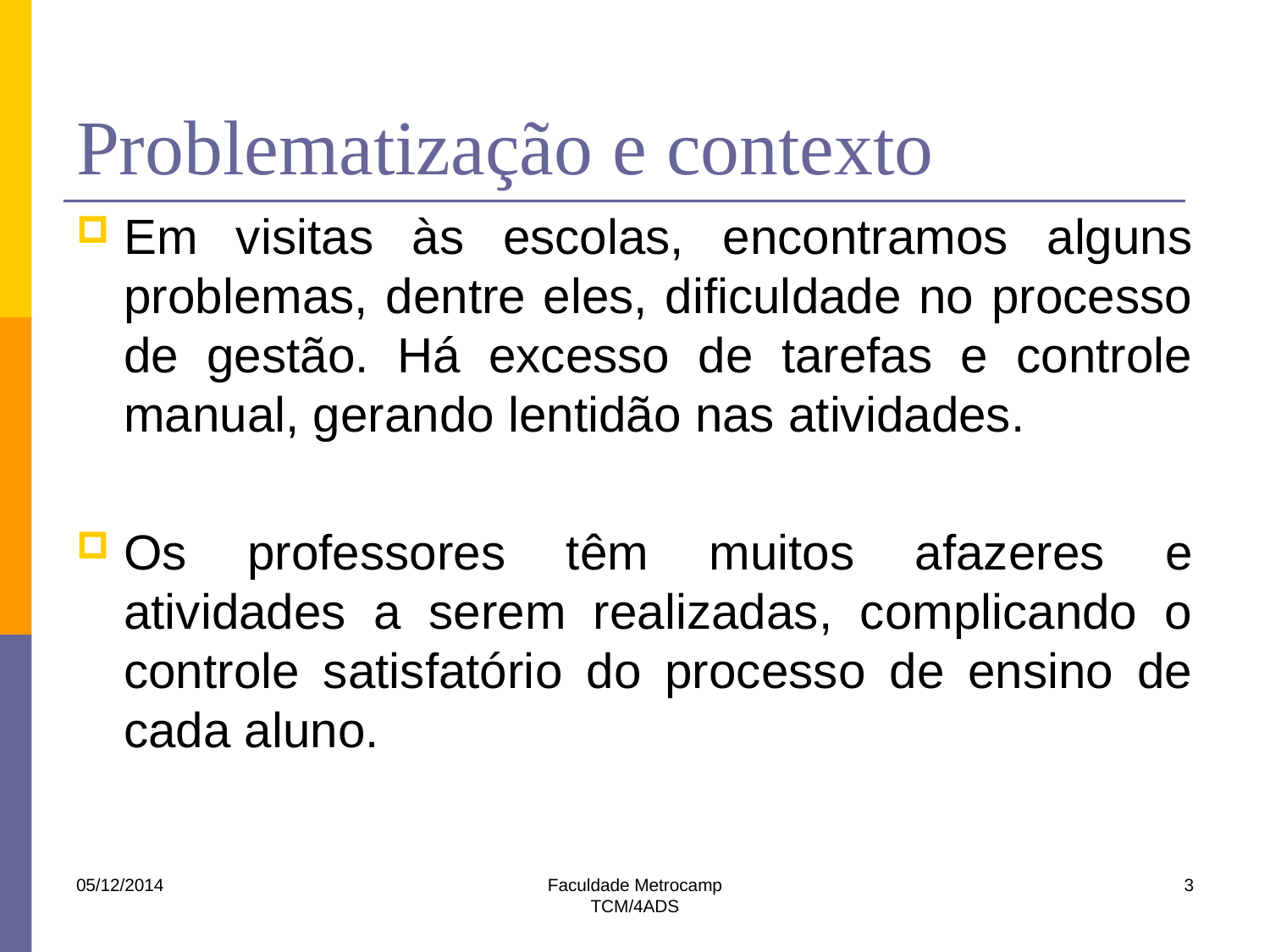

# Problematização e contexto
Em visitas às escolas, encontramos alguns problemas, dentre eles, dificuldade no processo de gestão. Há excesso de tarefas e controle manual, gerando lentidão nas atividades.

Os professores têm muitos afazeres e atividades a serem realizadas, complicando o controle satisfatório do processo de ensino de cada aluno.
05/12/2014

Faculdade Metrocamp
TCM/4ADS

3